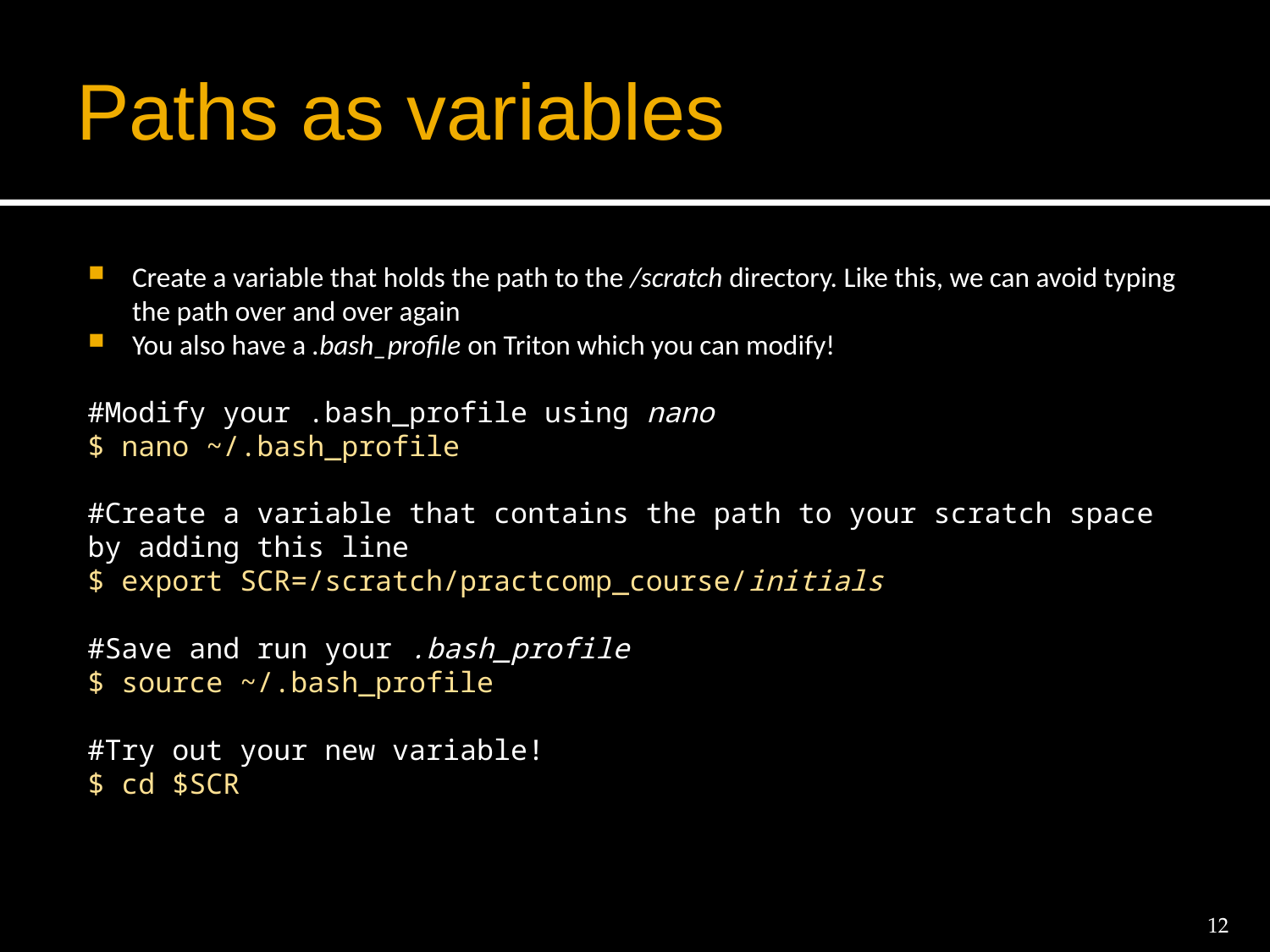

# Paths as variables
Create a variable that holds the path to the /scratch directory. Like this, we can avoid typing the path over and over again
You also have a .bash_profile on Triton which you can modify!

#Modify your .bash_profile using nano
$ nano ~/.bash_profile

#Create a variable that contains the path to your scratch space by adding this line
$ export SCR=/scratch/practcomp_course/initials

#Save and run your .bash_profile
$ source ~/.bash_profile

#Try out your new variable!
$ cd $SCR
12